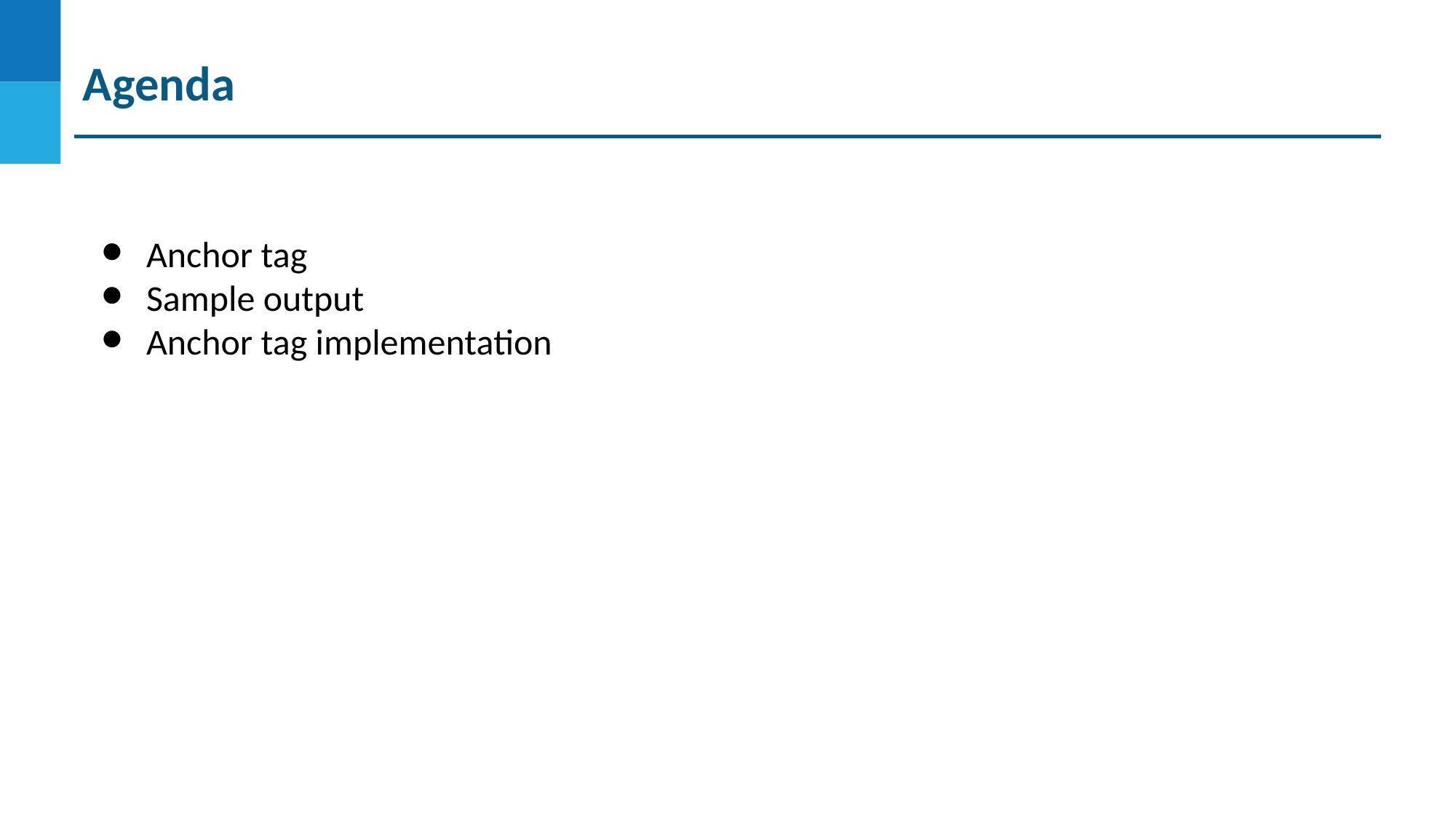

Agenda
Anchor tag
Sample output
Anchor tag implementation